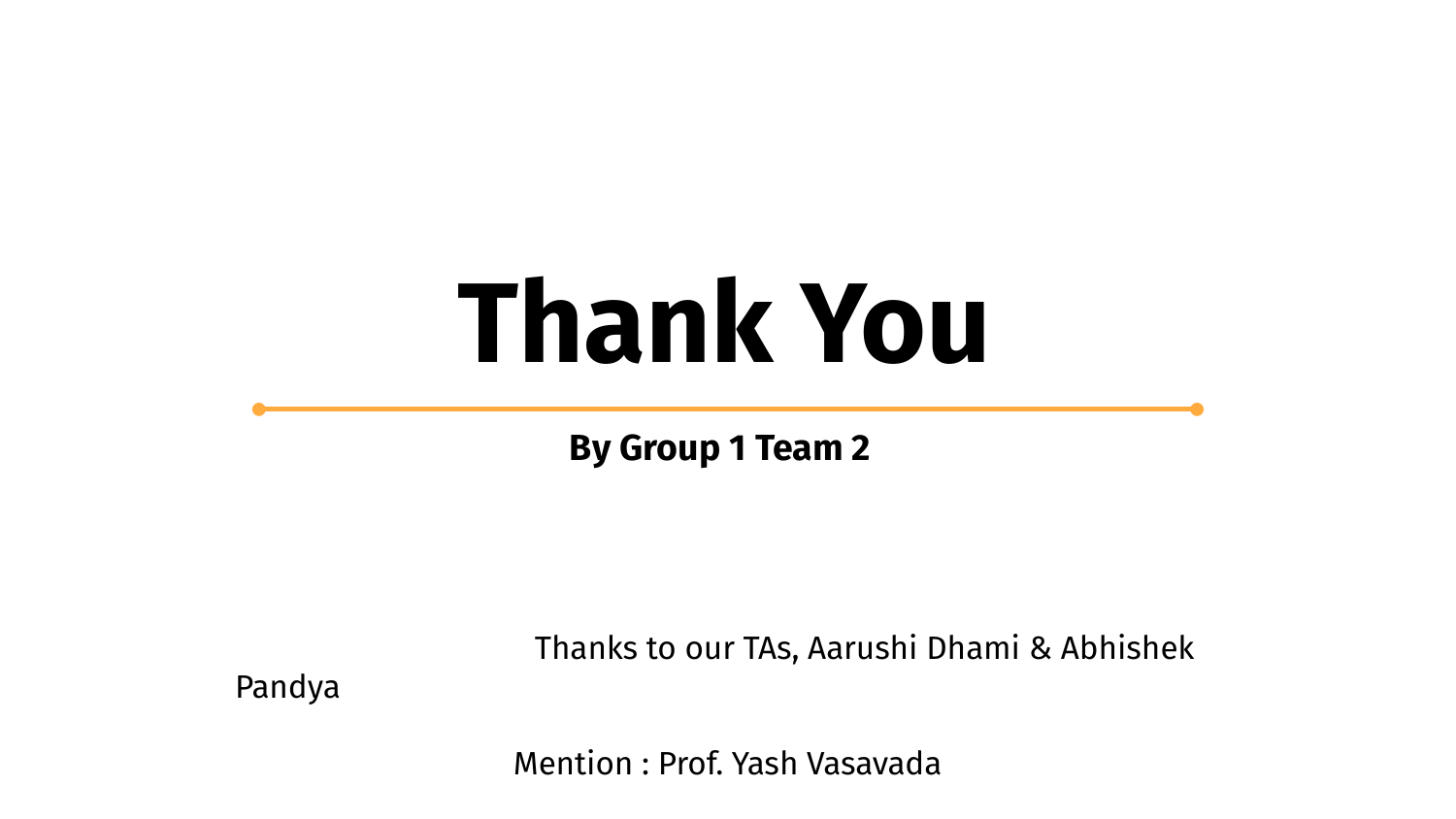

Thank You
By Group 1 Team 2
    		 Thanks to our TAs, Aarushi Dhami & Abhishek Pandya

Mention : Prof. Yash Vasavada